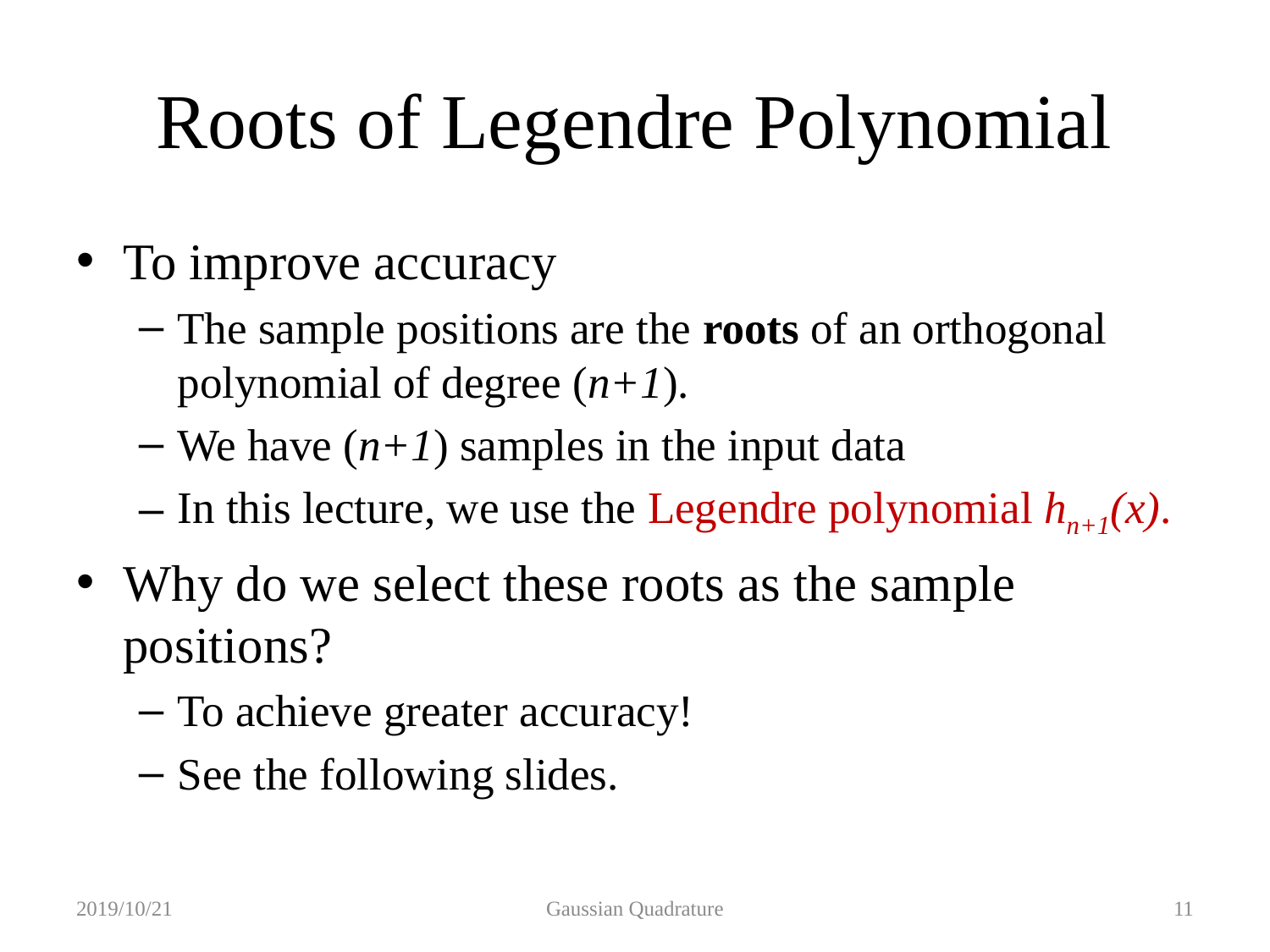

# Roots of Legendre Polynomial
To improve accuracy
The sample positions are the roots of an orthogonal polynomial of degree (n+1).
We have (n+1) samples in the input data
In this lecture, we use the Legendre polynomial hn+1(x).
Why do we select these roots as the sample positions?
To achieve greater accuracy!
See the following slides.
2019/10/21
Gaussian Quadrature
11